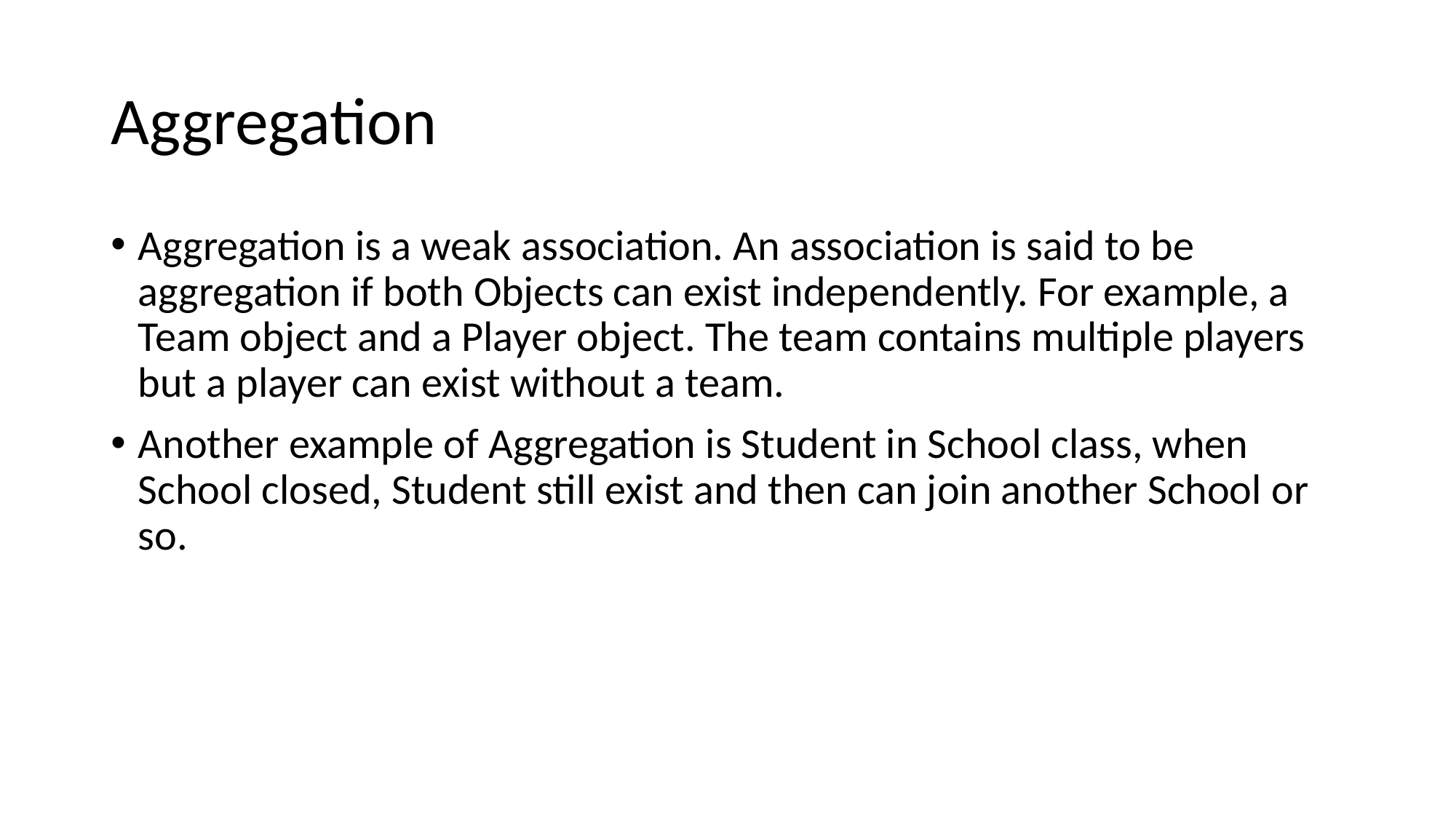

# Aggregation
Aggregation is a weak association. An association is said to be aggregation if both Objects can exist independently. For example, a Team object and a Player object. The team contains multiple players but a player can exist without a team.
Another example of Aggregation is Student in School class, when School closed, Student still exist and then can join another School or so.